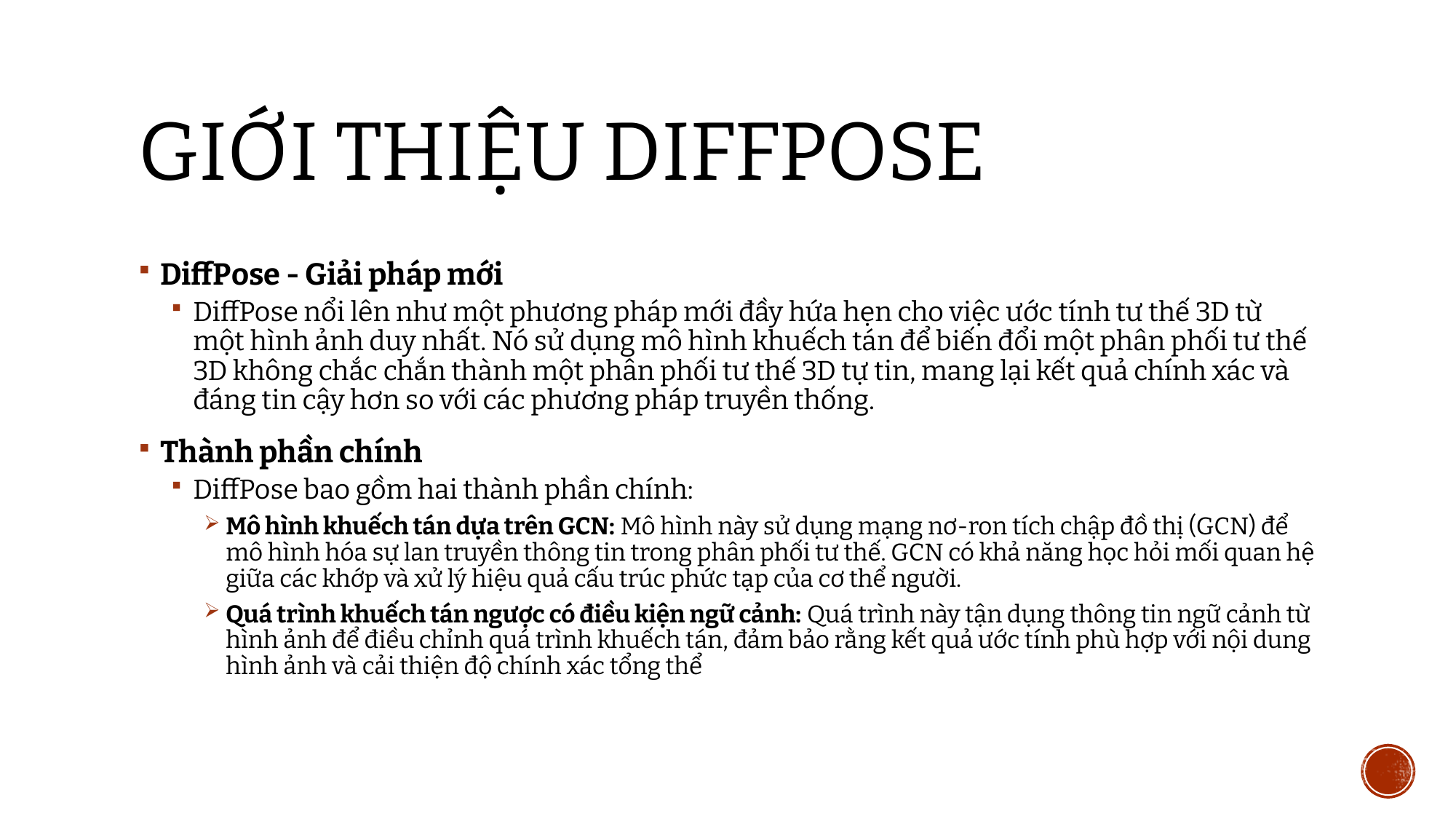

# Giới thiệu DiffPose
DiffPose - Giải pháp mới
DiffPose nổi lên như một phương pháp mới đầy hứa hẹn cho việc ước tính tư thế 3D từ một hình ảnh duy nhất. Nó sử dụng mô hình khuếch tán để biến đổi một phân phối tư thế 3D không chắc chắn thành một phân phối tư thế 3D tự tin, mang lại kết quả chính xác và đáng tin cậy hơn so với các phương pháp truyền thống.
Thành phần chính
DiffPose bao gồm hai thành phần chính:
Mô hình khuếch tán dựa trên GCN: Mô hình này sử dụng mạng nơ-ron tích chập đồ thị (GCN) để mô hình hóa sự lan truyền thông tin trong phân phối tư thế. GCN có khả năng học hỏi mối quan hệ giữa các khớp và xử lý hiệu quả cấu trúc phức tạp của cơ thể người.
Quá trình khuếch tán ngược có điều kiện ngữ cảnh: Quá trình này tận dụng thông tin ngữ cảnh từ hình ảnh để điều chỉnh quá trình khuếch tán, đảm bảo rằng kết quả ước tính phù hợp với nội dung hình ảnh và cải thiện độ chính xác tổng thể